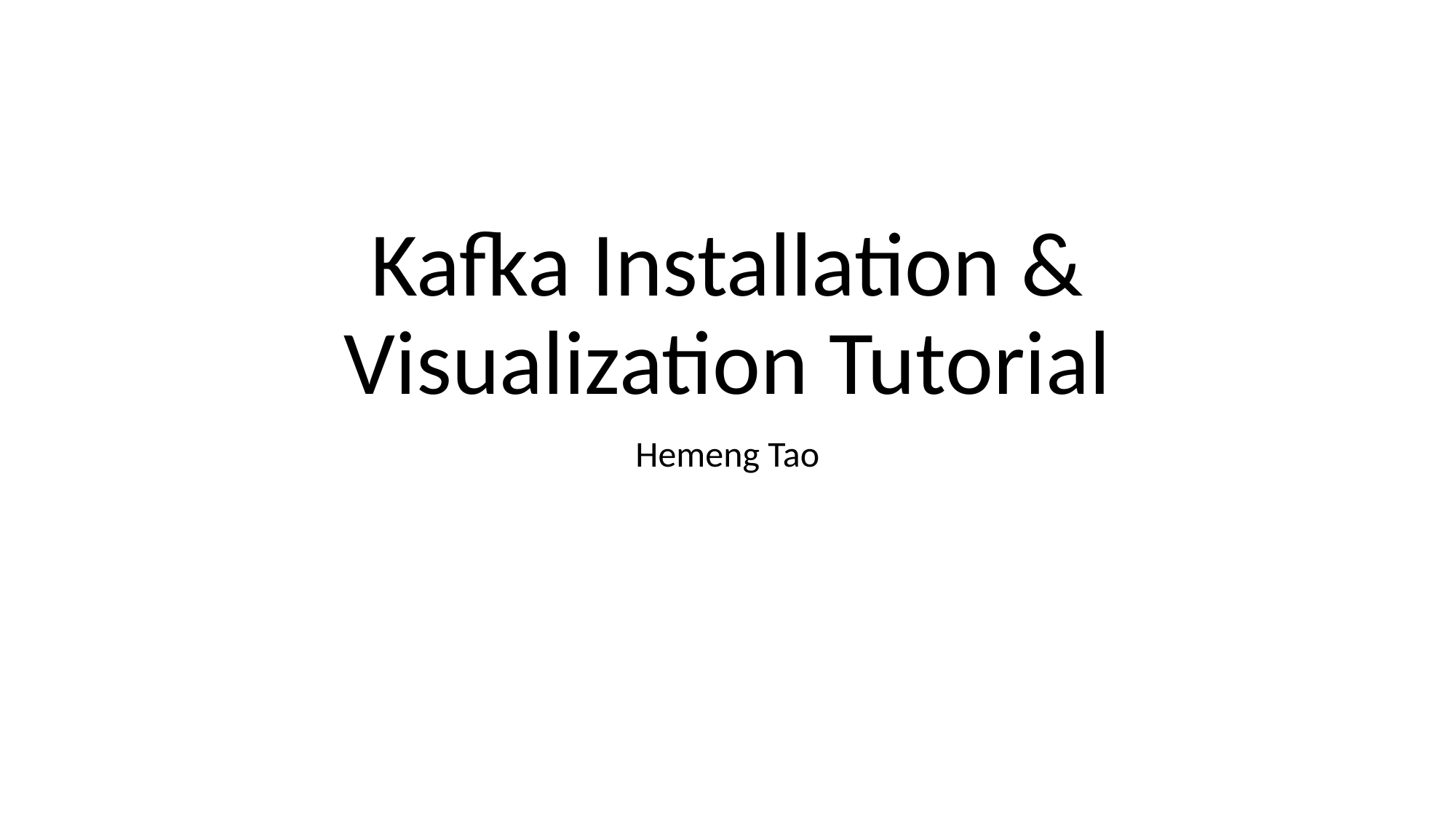

Kafka Installation & Visualization Tutorial
Hemeng Tao